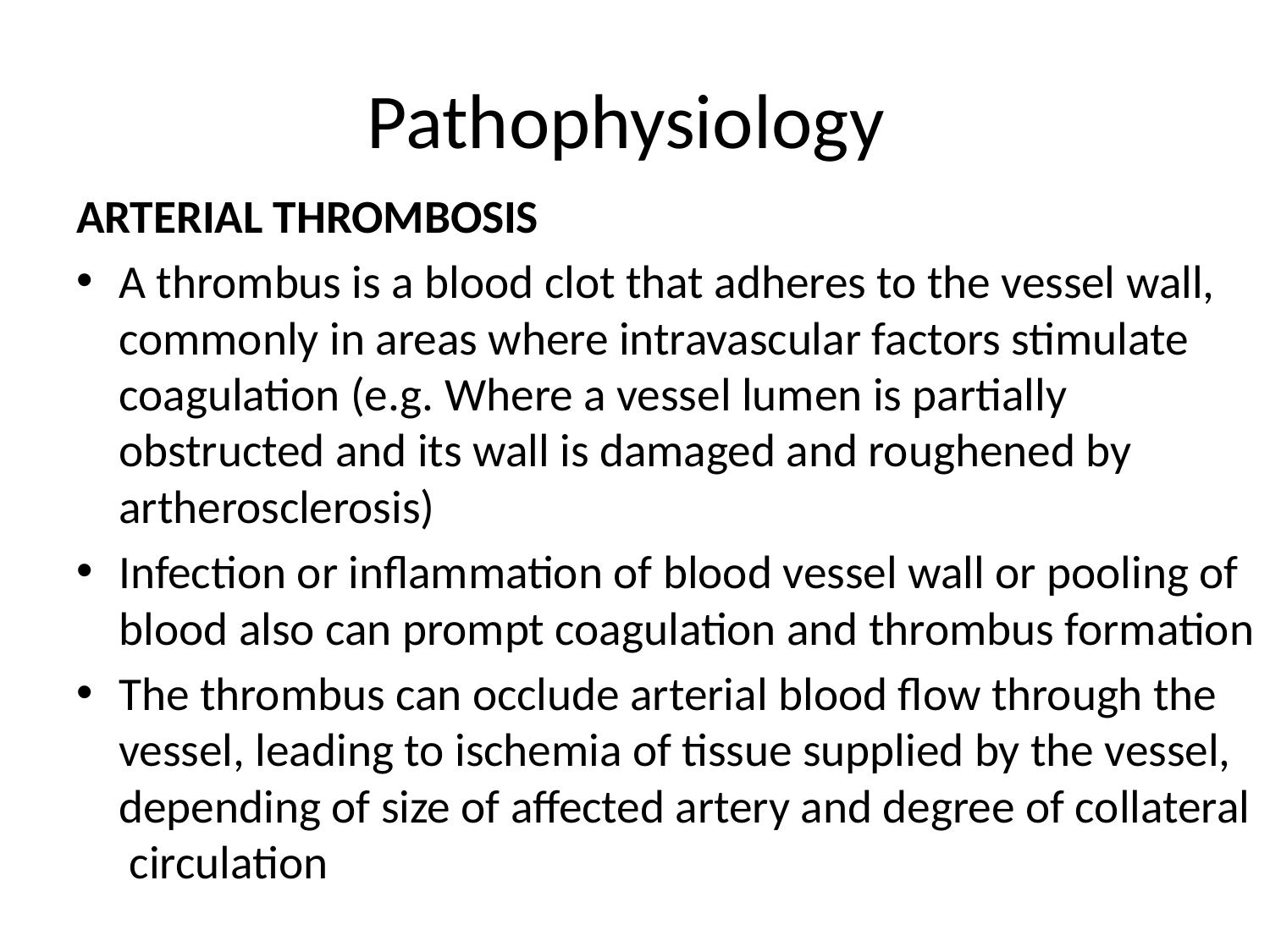

# Pathophysiology
ARTERIAL THROMBOSIS
A thrombus is a blood clot that adheres to the vessel wall, commonly in areas where intravascular factors stimulate coagulation (e.g. Where a vessel lumen is partially obstructed and its wall is damaged and roughened by artherosclerosis)
Infection or inflammation of blood vessel wall or pooling of blood also can prompt coagulation and thrombus formation
The thrombus can occlude arterial blood flow through the vessel, leading to ischemia of tissue supplied by the vessel, depending of size of affected artery and degree of collateral  circulation